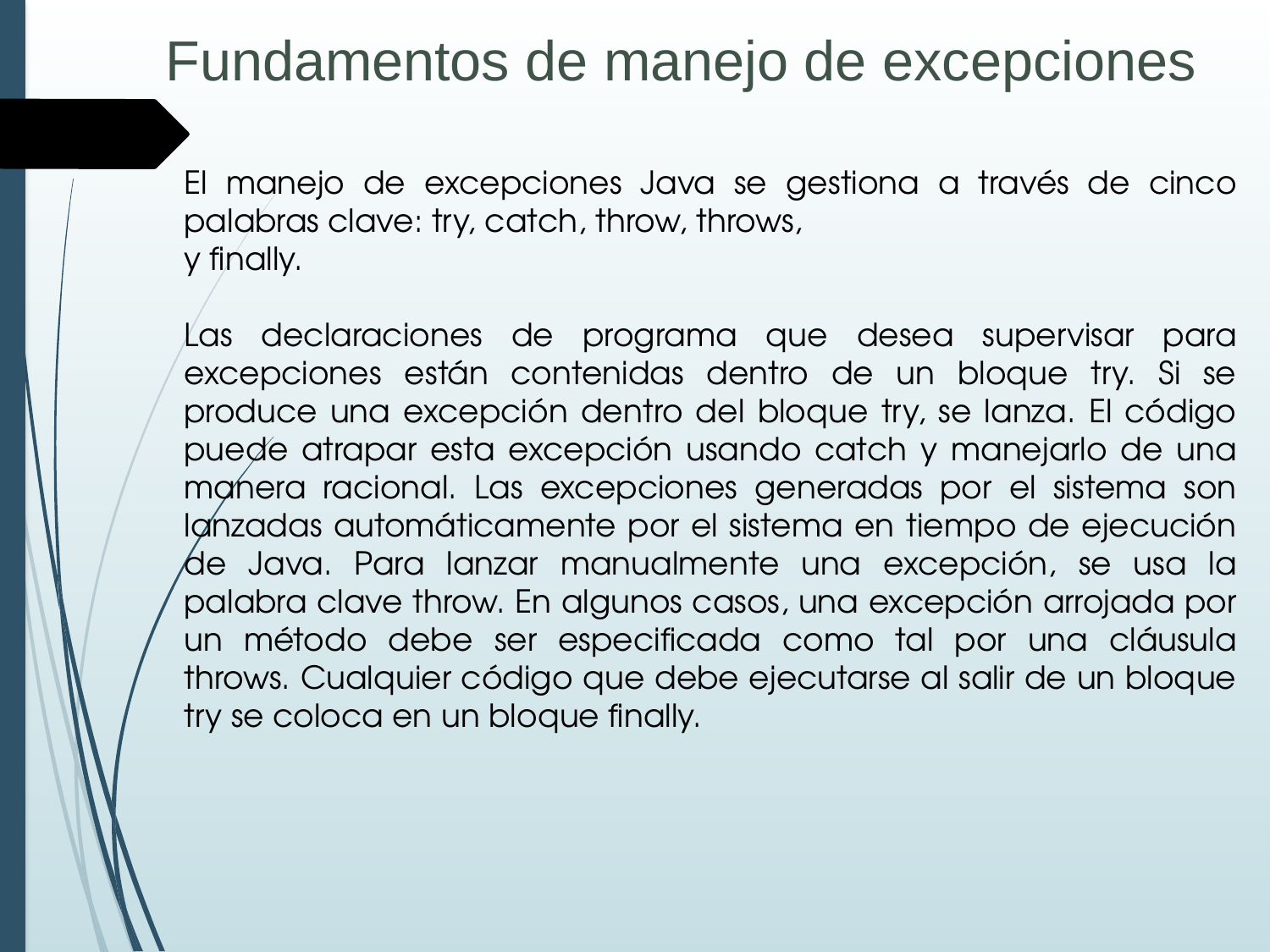

Fundamentos de manejo de excepciones
El manejo de excepciones Java se gestiona a través de cinco palabras clave: try, catch, throw, throws,
y finally.

Las declaraciones de programa que desea supervisar para excepciones están contenidas dentro de un bloque try. Si se produce una excepción dentro del bloque try, se lanza. El código puede atrapar esta excepción usando catch y manejarlo de una manera racional. Las excepciones generadas por el sistema son lanzadas automáticamente por el sistema en tiempo de ejecución de Java. Para lanzar manualmente una excepción, se usa la palabra clave throw. En algunos casos, una excepción arrojada por un método debe ser especificada como tal por una cláusula throws. Cualquier código que debe ejecutarse al salir de un bloque try se coloca en un bloque finally.